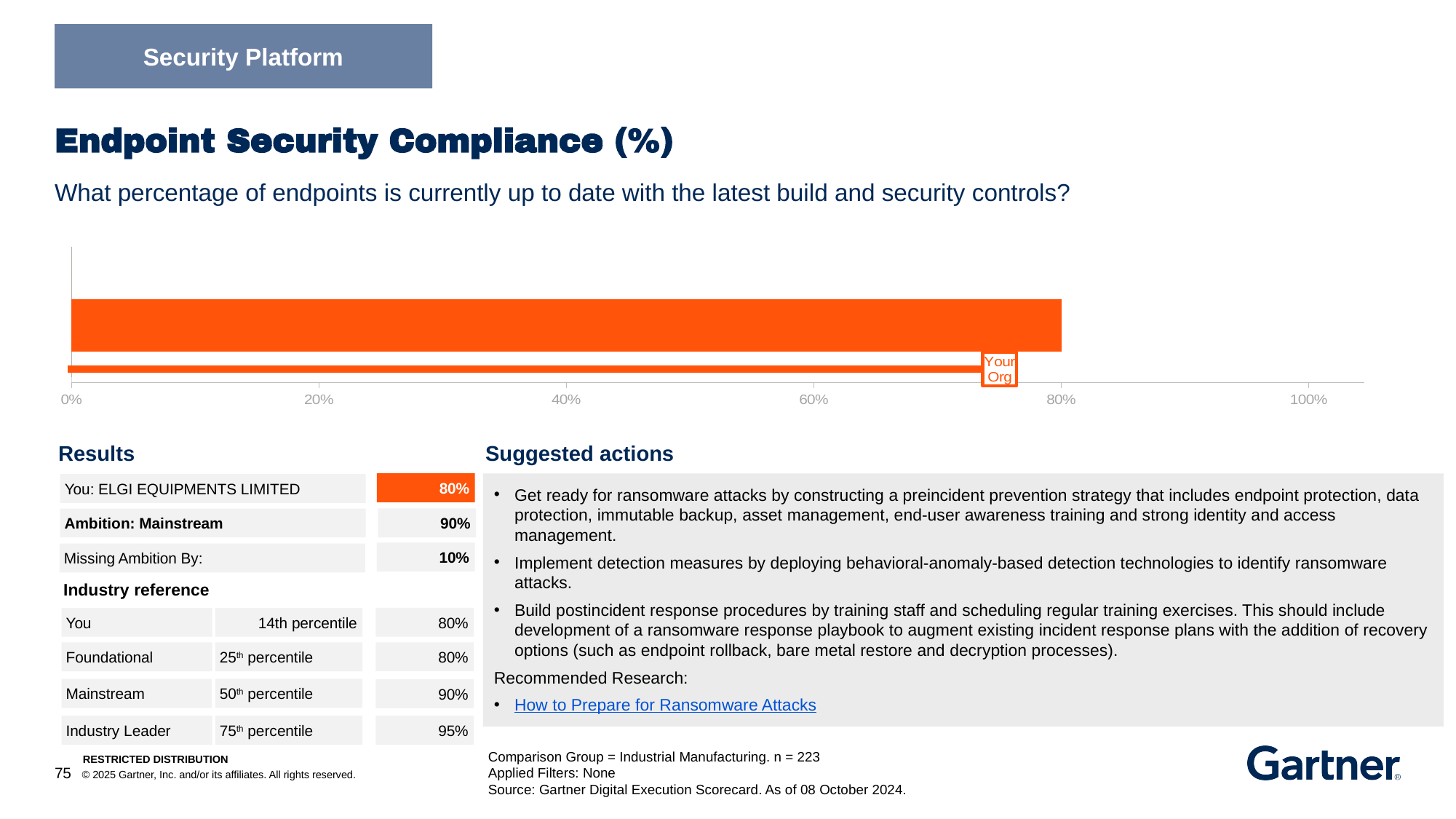

Security Platform
Endpoint Security Compliance (%)
What percentage of endpoints is currently up to date with the latest build and security controls?

### Chart

| Category | No data provided 1 | No data provided 2 | No Benchmark Available Yet | Benchmark Unavailable 2 | Client KPI GAP is better than Comparison 1 | Client KPI GAP is better than Comparison 2 | Client KPI GAP is worse than Comparison 1 | Client KPI GAP is worse than Comparison 2 | You no data provided | No Benchmark Available Yet | You better than comparison | You worse than comparison | Low Cohort Value as Target | Low Cohort Value | Median Cohort Value as Target | Median Cohort as Target | High Cohort Value as Target | High Cohort Value |
|---|---|---|---|---|---|---|---|---|---|---|---|---|---|---|---|---|---|---|
Results
Suggested actions
80%
Get ready for ransomware attacks by constructing a preincident prevention strategy that includes endpoint protection, data protection, immutable backup, asset management, end-user awareness training and strong identity and access management.
Implement detection measures by deploying behavioral-anomaly-based detection technologies to identify ransomware attacks.
Build postincident response procedures by training staff and scheduling regular training exercises. This should include development of a ransomware response playbook to augment existing incident response plans with the addition of recovery options (such as endpoint rollback, bare metal restore and decryption processes).
Recommended Research:
How to Prepare for Ransomware Attacks

You: ELGI EQUIPMENTS LIMITED
90%
Ambition: Mainstream
10%
Missing Ambition By:
Industry reference
80%
You
14th percentile
80%
Foundational
25th percentile
50th percentile
Mainstream
90%
Industry Leader
75th percentile
95%
Comparison Group = Industrial Manufacturing. n = 223
Applied Filters: None
Source: Gartner Digital Execution Scorecard. As of 08 October 2024.